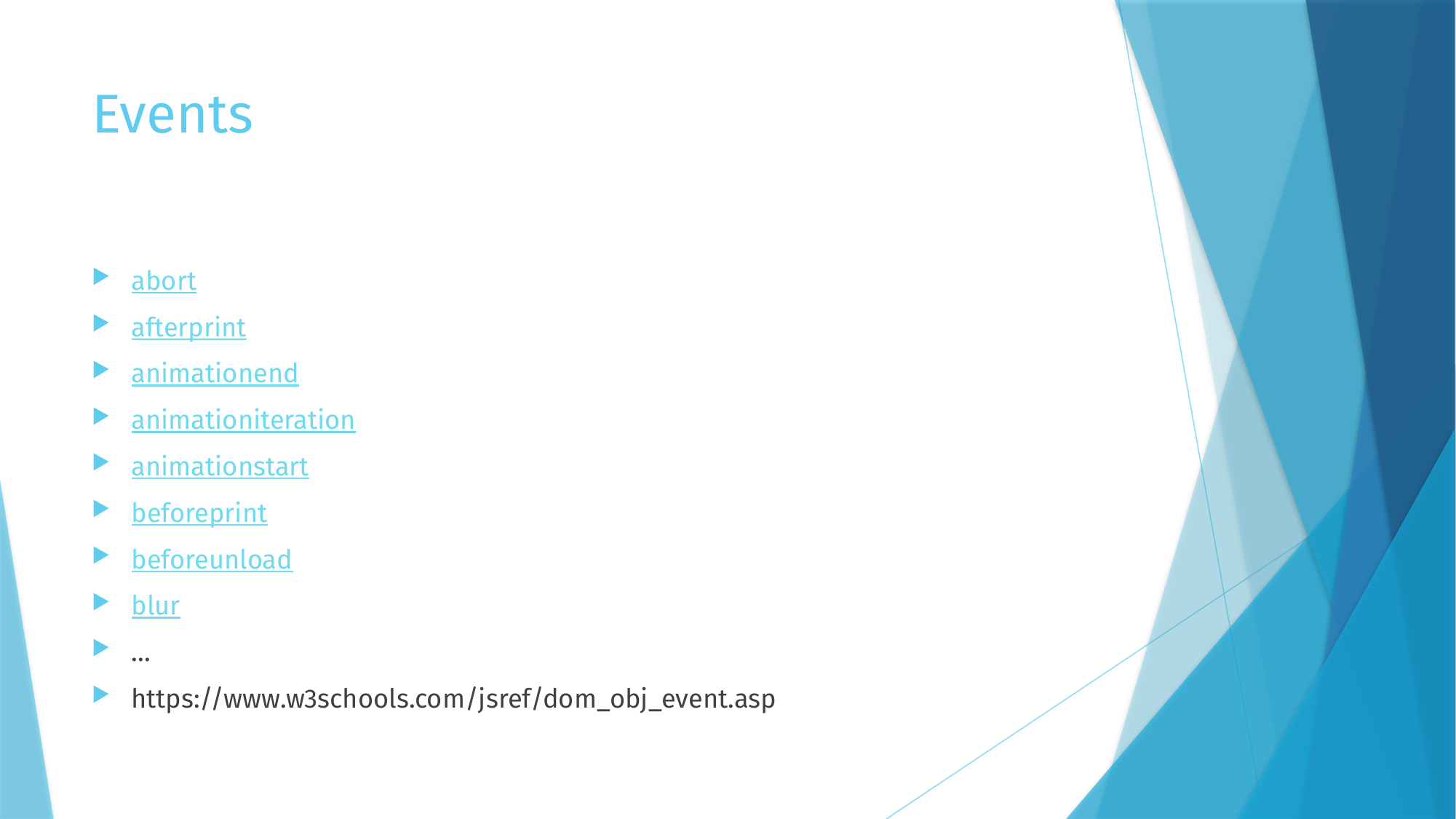

# Events
abort
afterprint
animationend
animationiteration
animationstart
beforeprint
beforeunload
blur
…
https://www.w3schools.com/jsref/dom_obj_event.asp